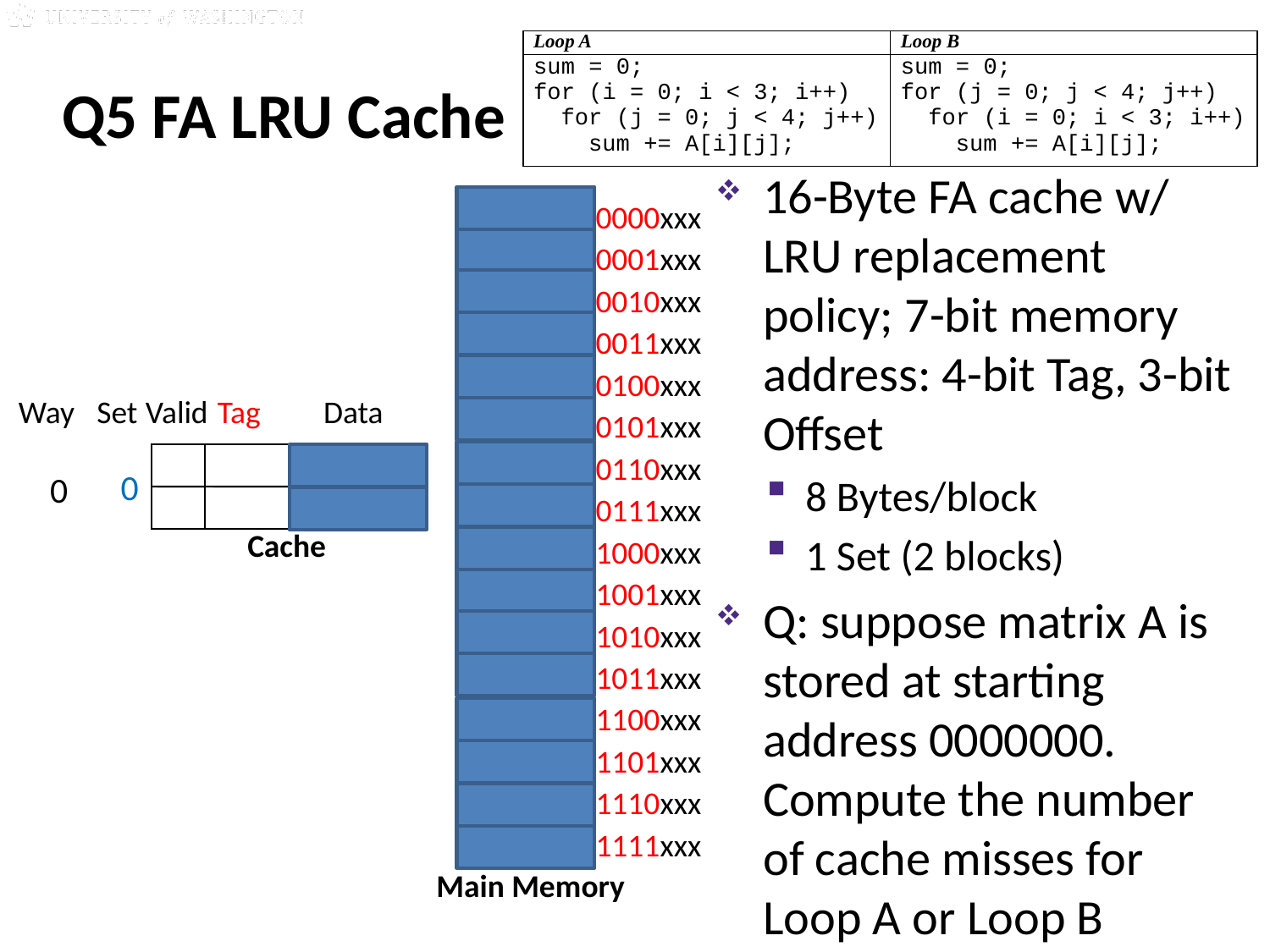

| Loop A | Loop B |
| --- | --- |
| sum = 0; for (i = 0; i < 3; i++) for (j = 0; j < 4; j++) sum += A[i][j]; | sum = 0; for (j = 0; j < 4; j++) for (i = 0; i < 3; i++) sum += A[i][j]; |
# Q5 FA LRU Cache
16-Byte FA cache w/ LRU replacement policy; 7-bit memory address: 4-bit Tag, 3-bit Offset
8 Bytes/block
1 Set (2 blocks)
Q: suppose matrix A is stored at starting address 0000000. Compute the number of cache misses for Loop A or Loop B

0000xxx
0001xxx
0010xxx
0011xxx
0100xxx
0101xxx
0110xxx
0111xxx
1000xxx
1001xxx
1010xxx
1011xxx
1100xxx
1101xxx
1110xxx
1111xxx

Way
Set
Valid
Tag
Data

0
0

Cache

Main Memory